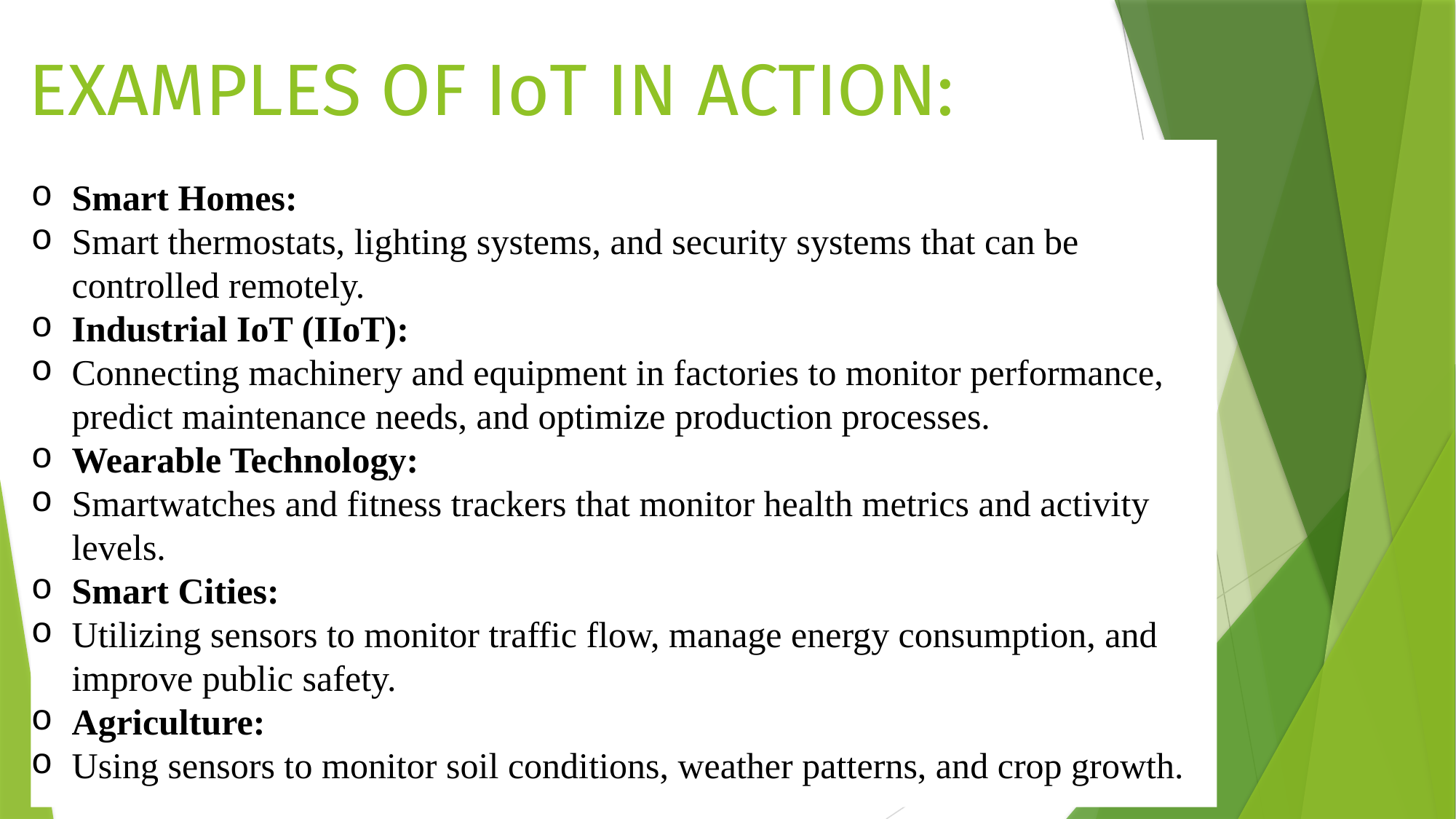

# EXAMPLES OF IoT IN ACTION:

Smart Homes:
Smart thermostats, lighting systems, and security systems that can be controlled remotely.
Industrial IoT (IIoT):
Connecting machinery and equipment in factories to monitor performance, predict maintenance needs, and optimize production processes.
Wearable Technology:
Smartwatches and fitness trackers that monitor health metrics and activity levels.
Smart Cities:
Utilizing sensors to monitor traffic flow, manage energy consumption, and improve public safety.
Agriculture:
Using sensors to monitor soil conditions, weather patterns, and crop growth.